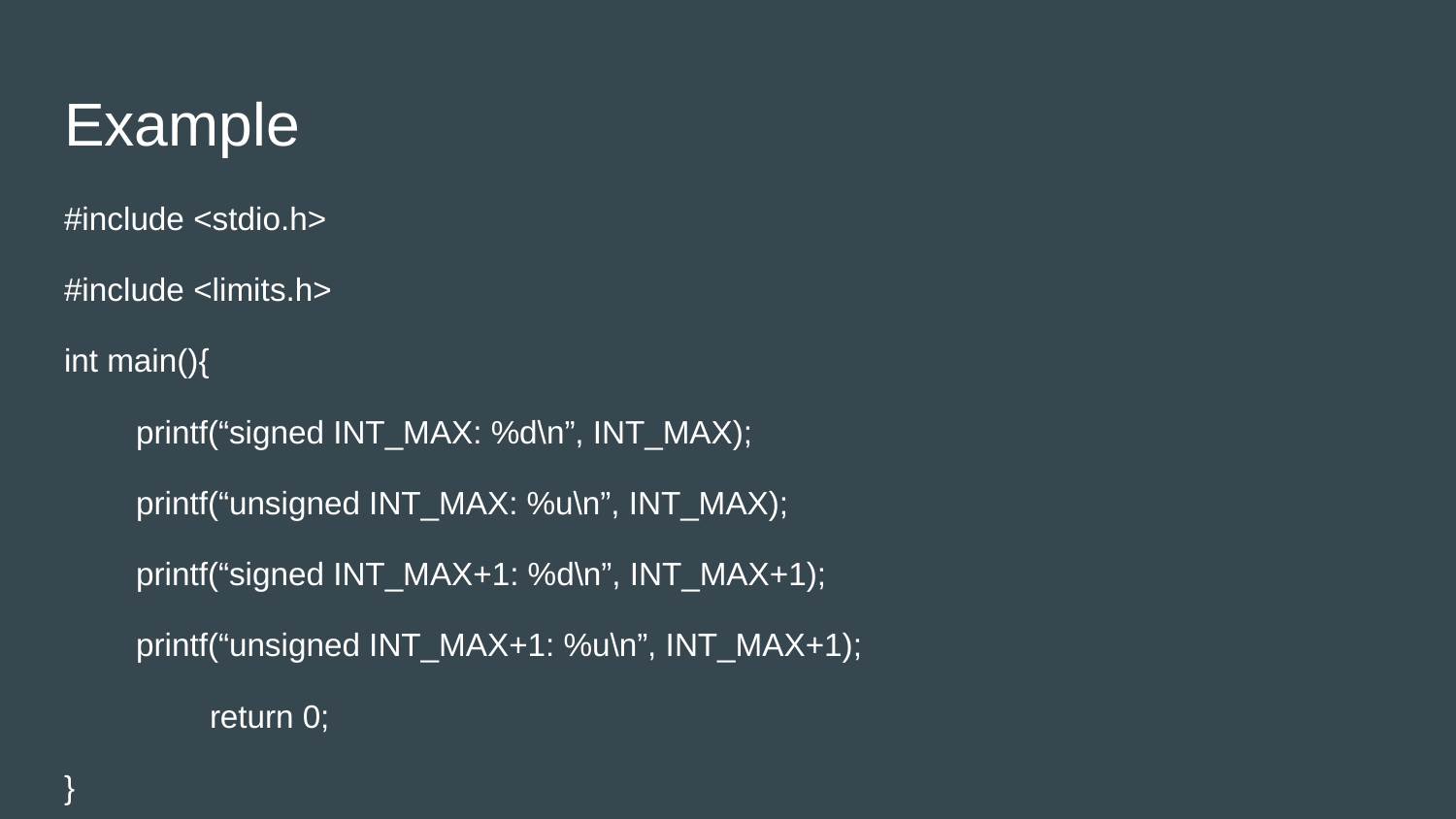

# Example
#include <stdio.h>
#include <limits.h>
int main(){
        printf(“signed INT_MAX: %d\n”, INT_MAX);
        printf(“unsigned INT_MAX: %u\n”, INT_MAX);
        printf(“signed INT_MAX+1: %d\n”, INT_MAX+1);
        printf(“unsigned INT_MAX+1: %u\n”, INT_MAX+1);
	return 0;
}